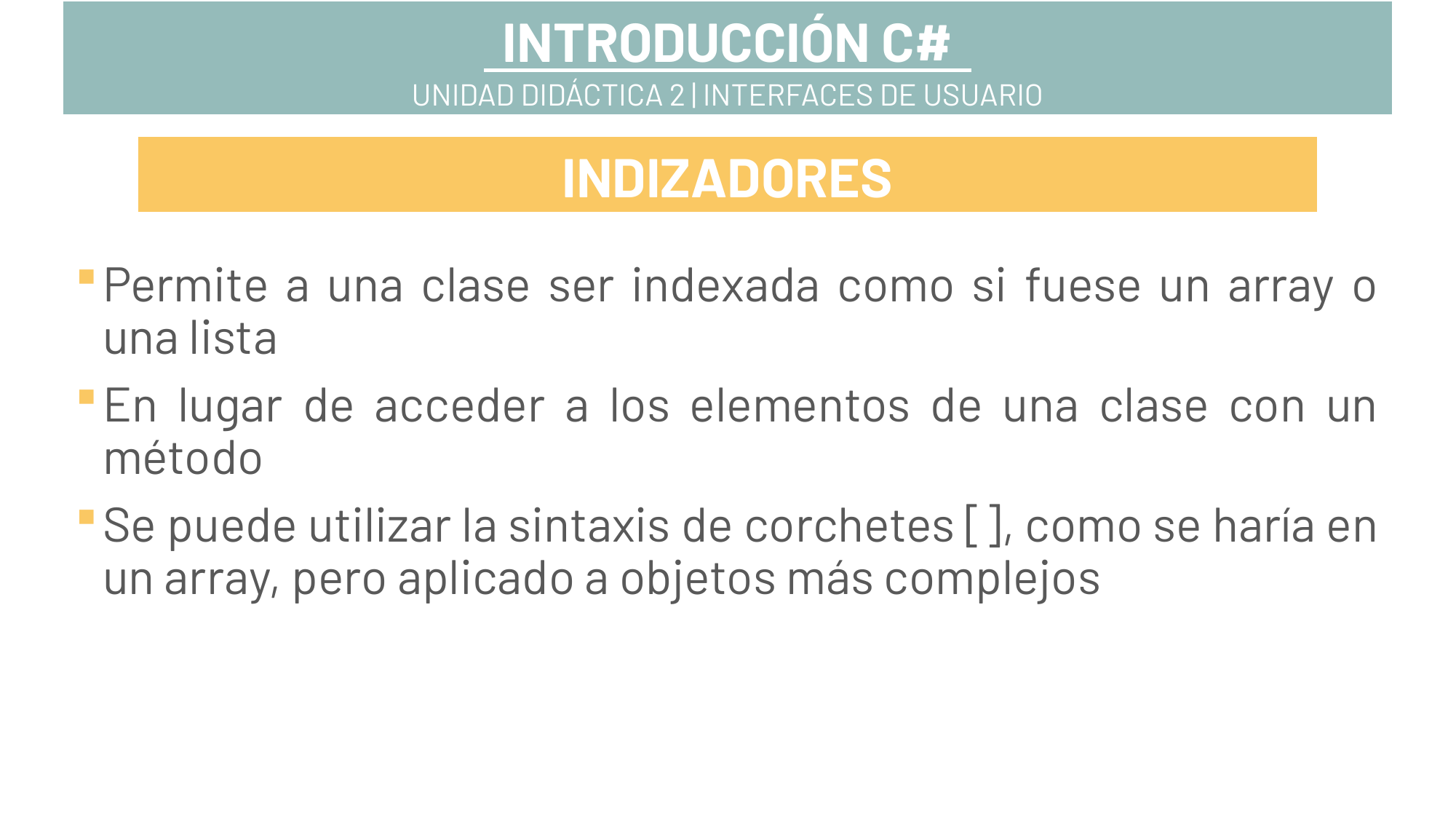

INTRODUCCIÓN C#
UNIDAD DIDÁCTICA 2 | INTERFACES DE USUARIO
INDIZADORES

Permite a una clase ser indexada como si fuese un array o una lista
En lugar de acceder a los elementos de una clase con un método
Se puede utilizar la sintaxis de corchetes [], como se haría en un array, pero aplicado a objetos más complejos